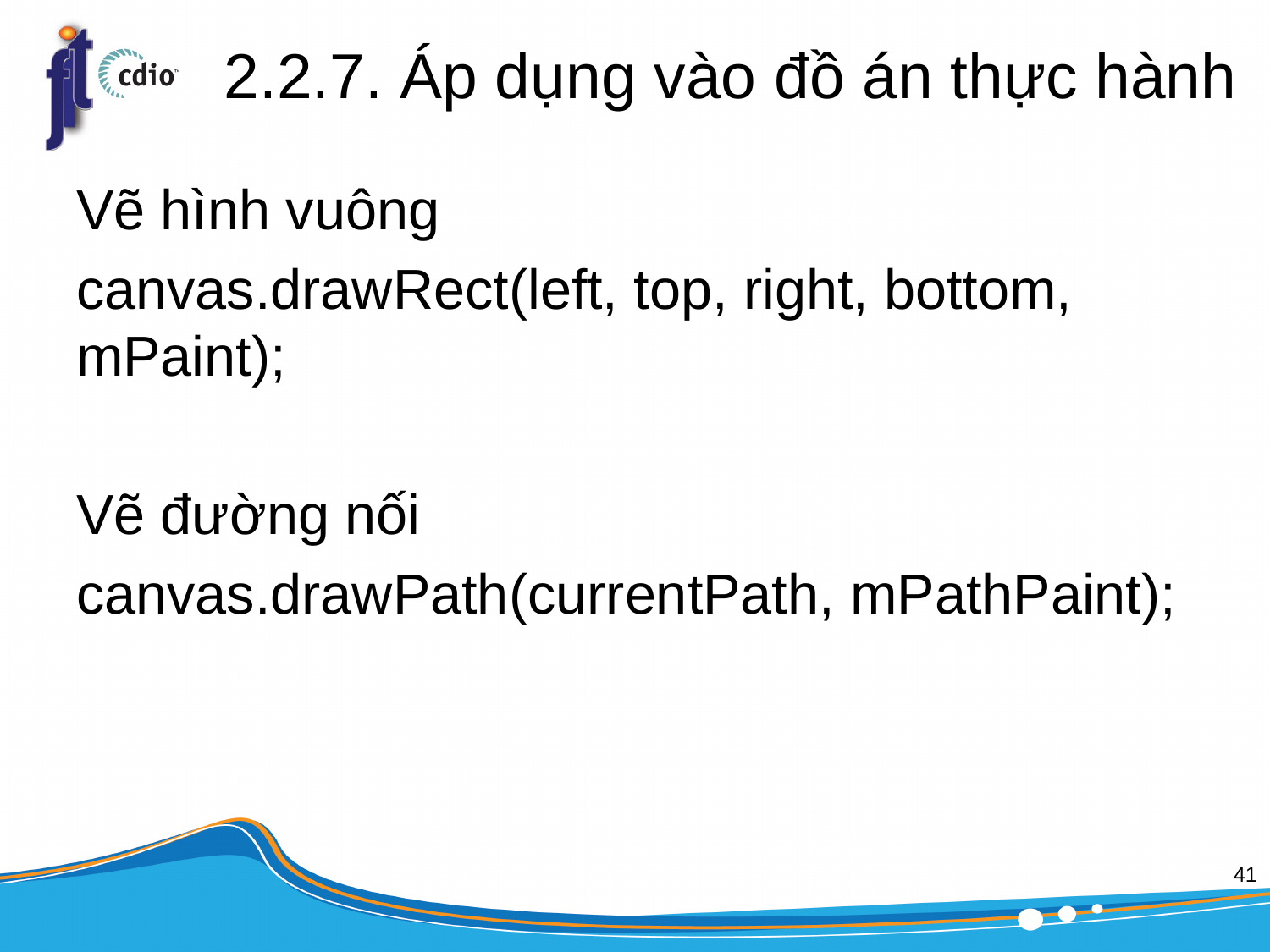

# 2.2.7. Áp dụng vào đồ án thực hành
Vẽ hình vuông
canvas.drawRect(left, top, right, bottom, mPaint);

Vẽ đường nối
canvas.drawPath(currentPath, mPathPaint);
41